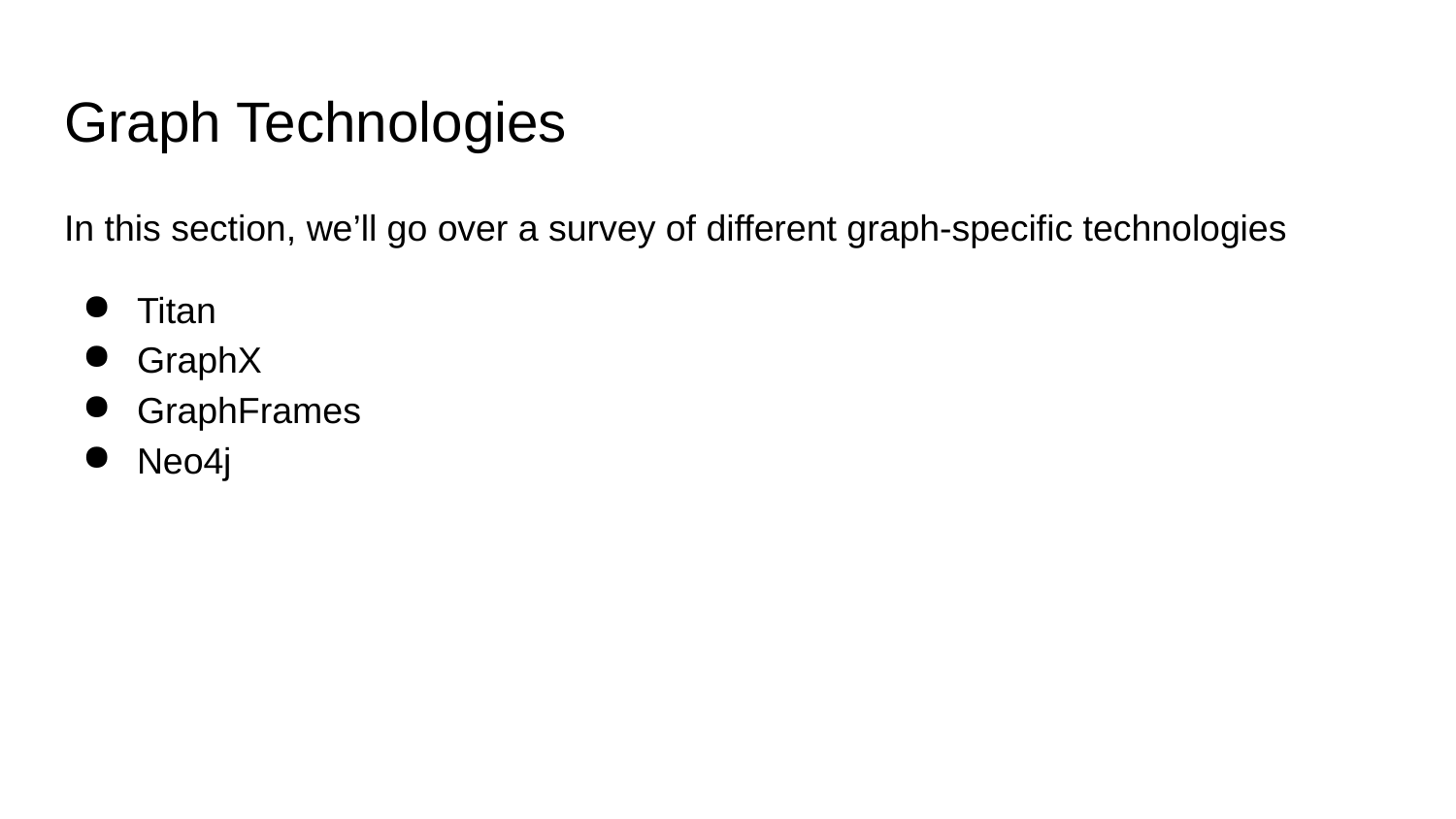

# Graph Technologies
In this section, we’ll go over a survey of different graph-specific technologies
Titan
GraphX
GraphFrames
Neo4j